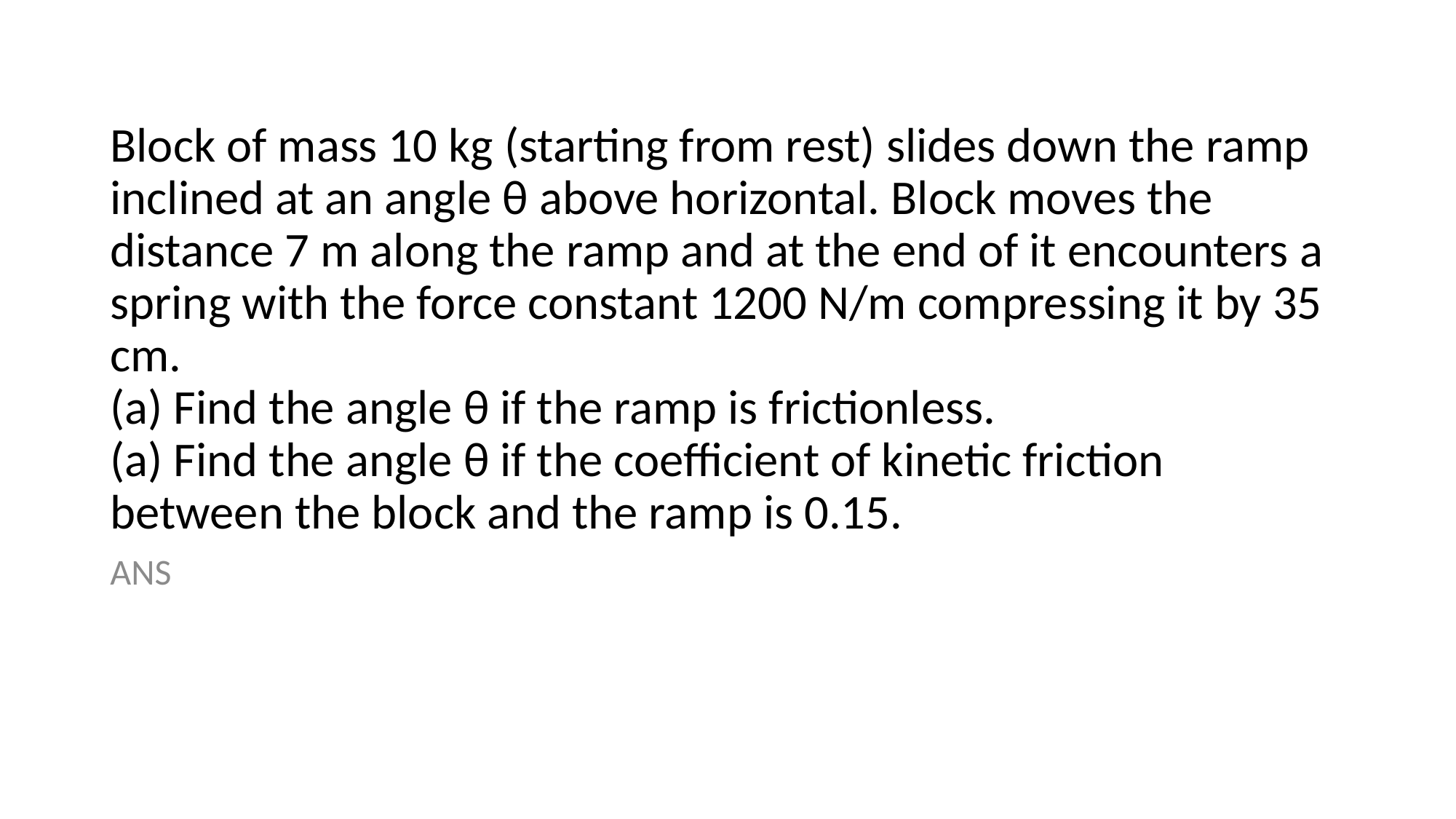

# Block of mass 10 kg (starting from rest) slides down the ramp inclined at an angle θ above horizontal. Block moves the distance 7 m along the ramp and at the end of it encounters a spring with the force constant 1200 N/m compressing it by 35 cm. (a) Find the angle θ if the ramp is frictionless. (a) Find the angle θ if the coefficient of kinetic friction between the block and the ramp is 0.15.
ANS